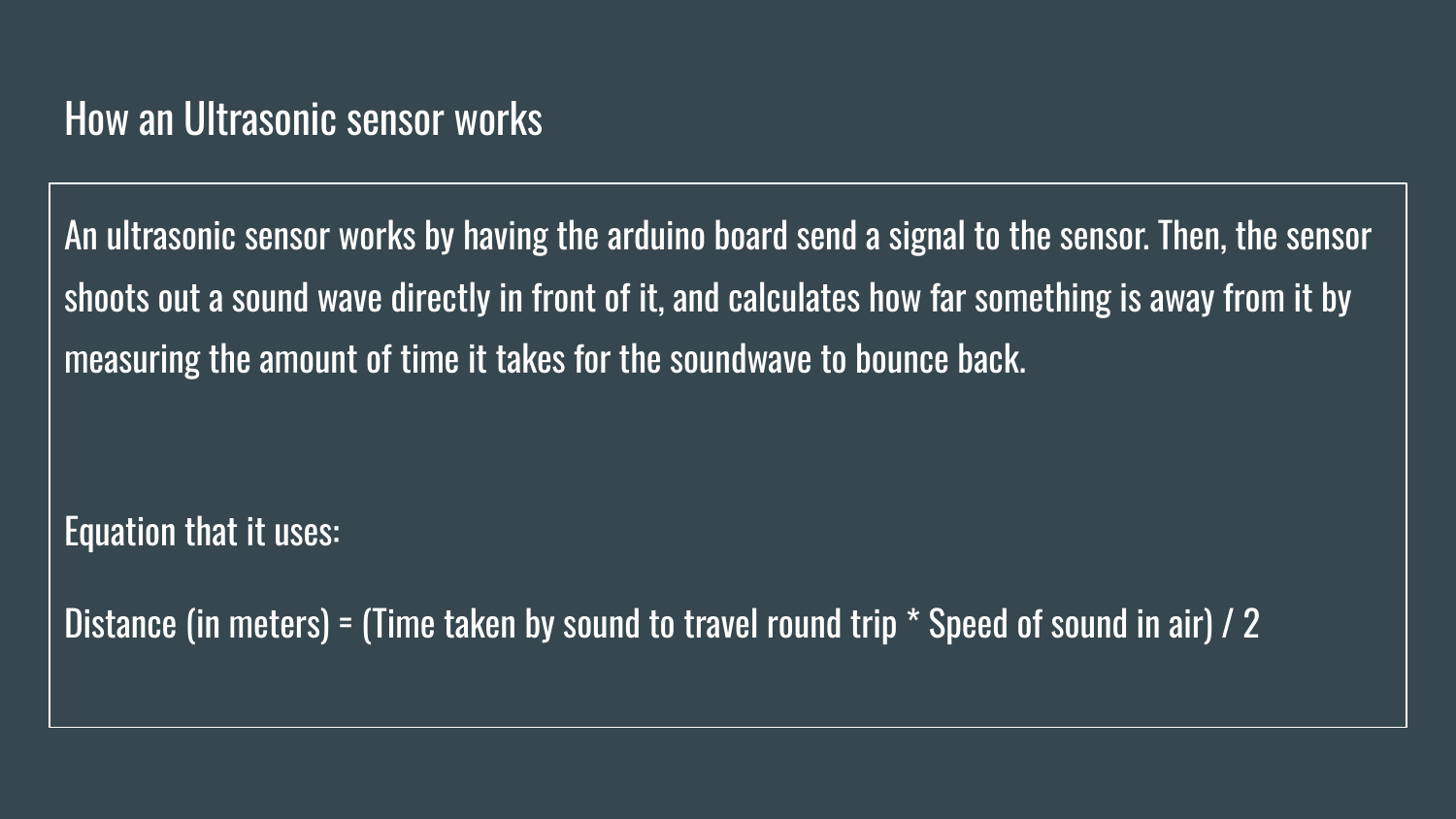

# How an Ultrasonic sensor works
An ultrasonic sensor works by having the arduino board send a signal to the sensor. Then, the sensor shoots out a sound wave directly in front of it, and calculates how far something is away from it by measuring the amount of time it takes for the soundwave to bounce back.

Equation that it uses:
Distance (in meters) = (Time taken by sound to travel round trip * Speed of sound in air) / 2